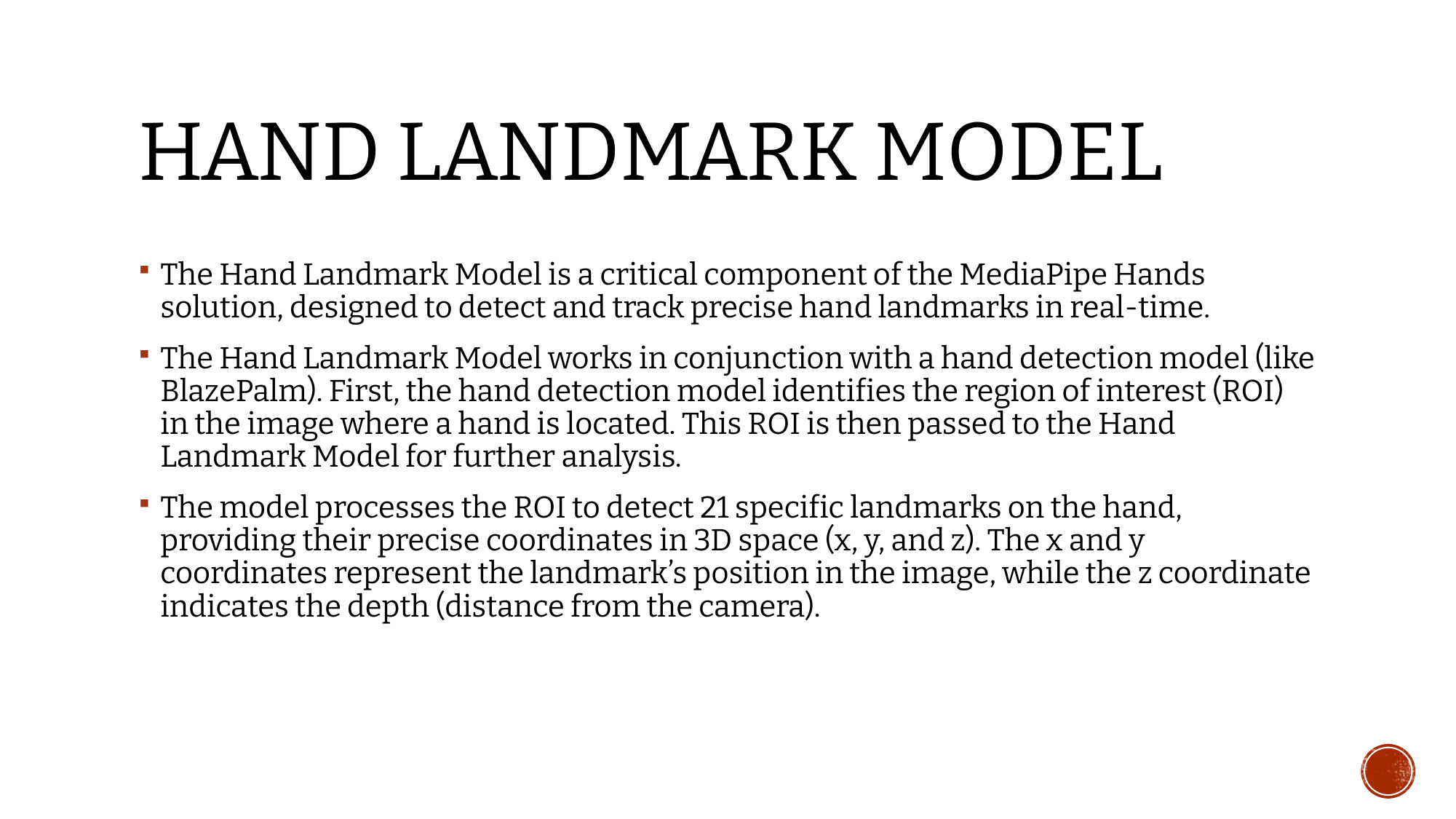

# HAND LANDMARK MODEL
The Hand Landmark Model is a critical component of the MediaPipe Hands solution, designed to detect and track precise hand landmarks in real-time.
The Hand Landmark Model works in conjunction with a hand detection model (like BlazePalm). First, the hand detection model identifies the region of interest (ROI) in the image where a hand is located. This ROI is then passed to the Hand Landmark Model for further analysis.
The model processes the ROI to detect 21 specific landmarks on the hand, providing their precise coordinates in 3D space (x, y, and z). The x and y coordinates represent the landmark’s position in the image, while the z coordinate indicates the depth (distance from the camera).